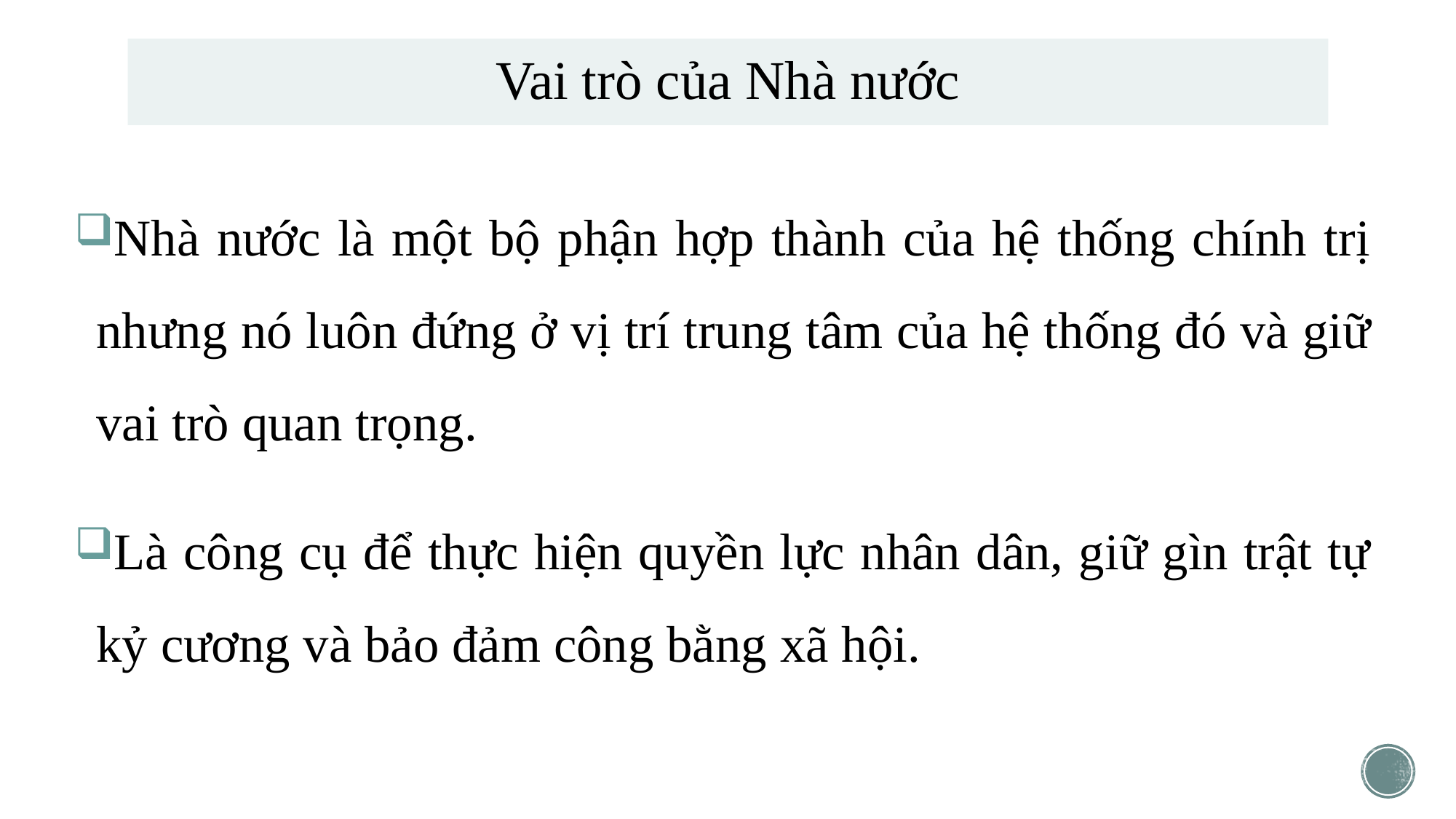

# Vai trò của Nhà nước
Nhà nước là một bộ phận hợp thành của hệ thống chính trị nhưng nó luôn đứng ở vị trí trung tâm của hệ thống đó và giữ vai trò quan trọng.
Là công cụ để thực hiện quyền lực nhân dân, giữ gìn trật tự kỷ cương và bảo đảm công bằng xã hội.